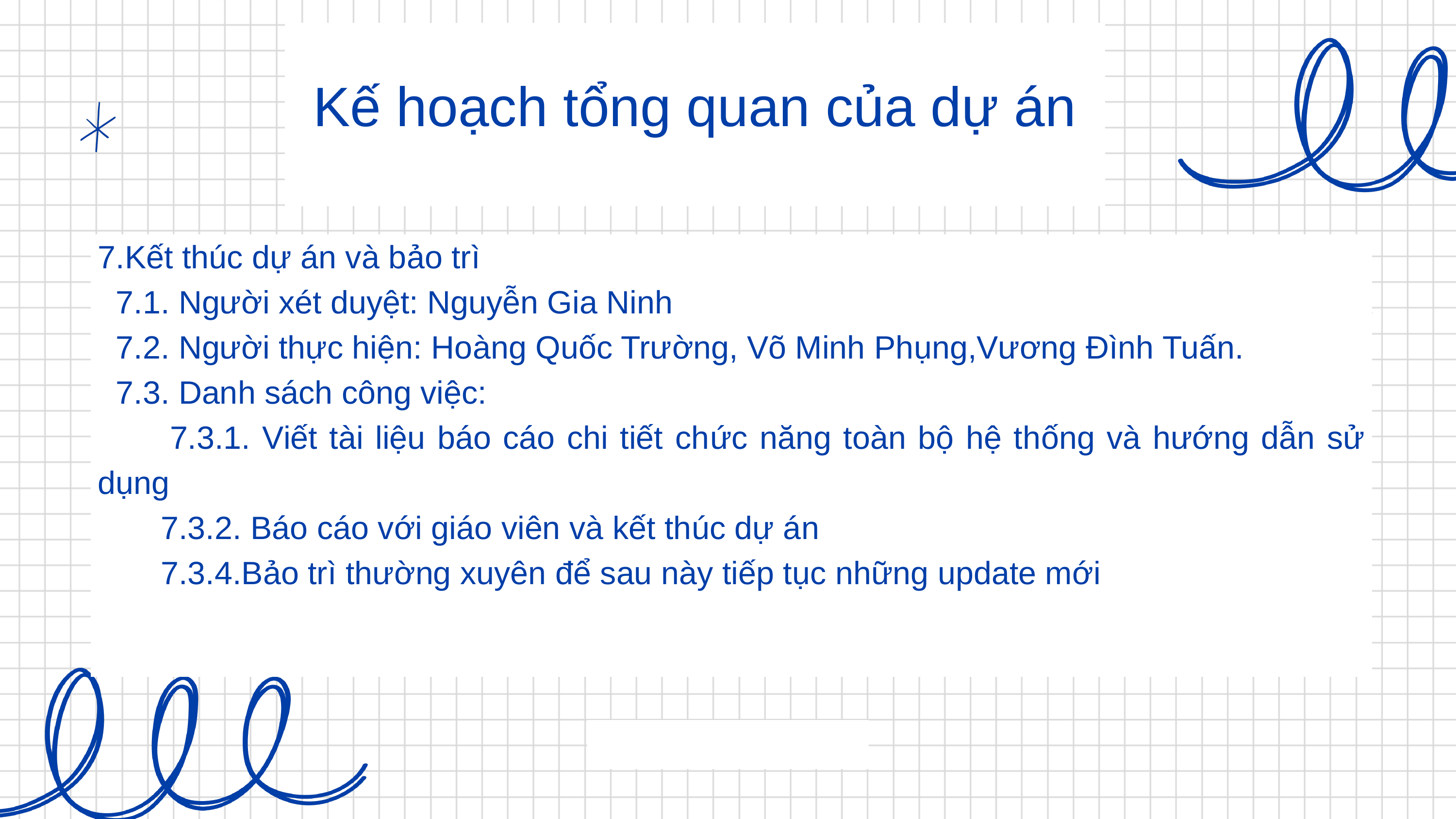

Kế hoạch tổng quan của dự án

7.Kết thúc dự án và bảo trì
  7.1. Người xét duyệt: Nguyễn Gia Ninh
  7.2. Người thực hiện: Hoàng Quốc Trường, Võ Minh Phụng,Vương Đình Tuấn.
  7.3. Danh sách công việc:
      7.3.1. Viết tài liệu báo cáo chi tiết chức năng toàn bộ hệ thống và hướng dẫn sử dụng
       7.3.2. Báo cáo với giáo viên và kết thúc dự án
       7.3.4.Bảo trì thường xuyên để sau này tiếp tục những update mới